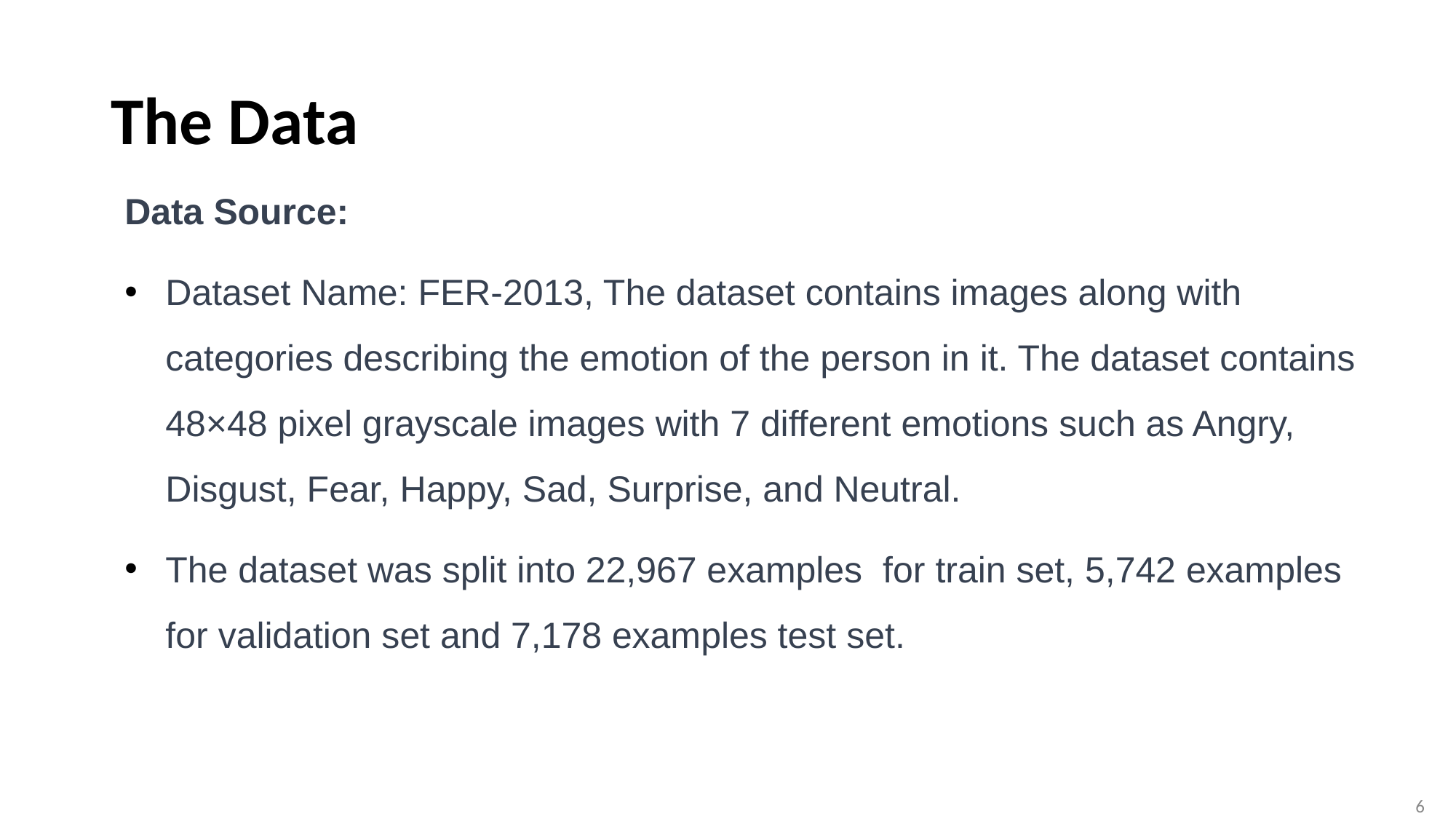

# The Data
Data Source:
Dataset Name: FER-2013, The dataset contains images along with categories describing the emotion of the person in it. The dataset contains 48×48 pixel grayscale images with 7 different emotions such as Angry, Disgust, Fear, Happy, Sad, Surprise, and Neutral.
The dataset was split into 22,967 examples  for train set, 5,742 examples for validation set and 7,178 examples test set.
6